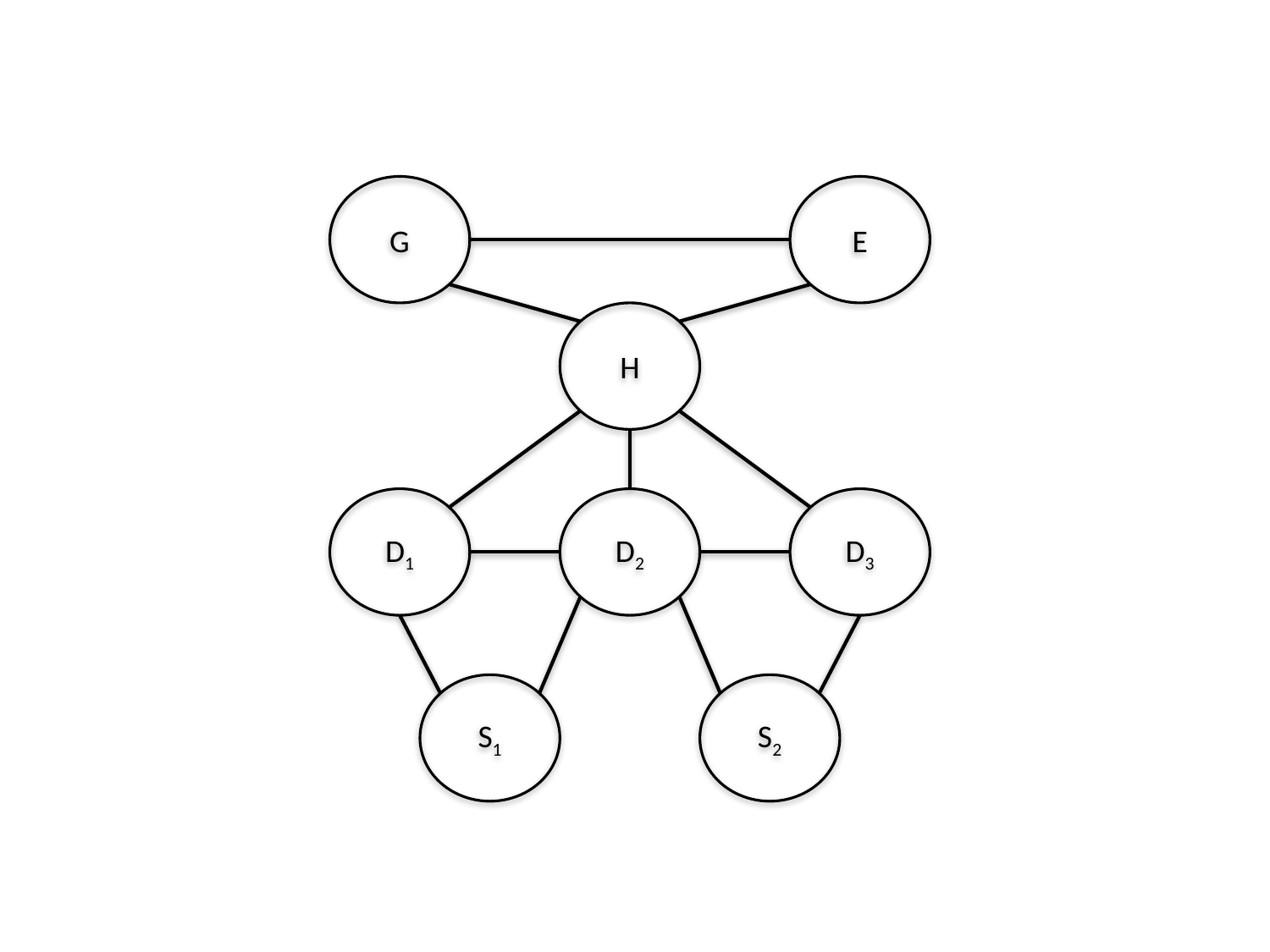

G
E
H
D1
D2
D3
S1
S2